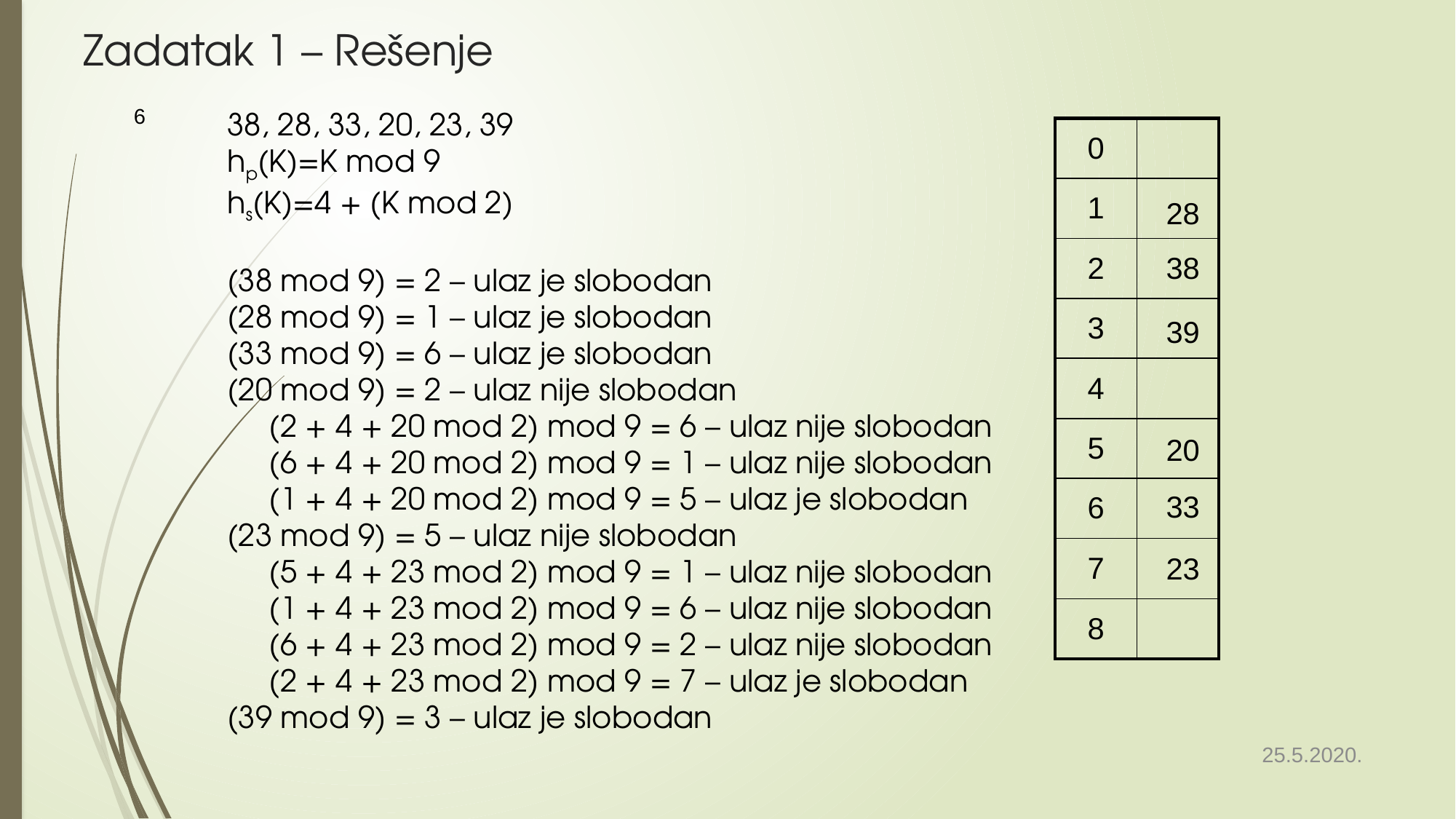

# Zadatak 1 – Rešenje
6
38, 28, 33, 20, 23, 39
hp(K)=K mod 9
hs(K)=4 + (K mod 2)

(38 mod 9) = 2 – ulaz je slobodan
(28 mod 9) = 1 – ulaz je slobodan
(33 mod 9) = 6 – ulaz je slobodan
(20 mod 9) = 2 – ulaz nije slobodan
     (2 + 4 + 20 mod 2) mod 9 = 6 – ulaz nije slobodan
     (6 + 4 + 20 mod 2) mod 9 = 1 – ulaz nije slobodan
     (1 + 4 + 20 mod 2) mod 9 = 5 – ulaz je slobodan
(23 mod 9) = 5 – ulaz nije slobodan
     (5 + 4 + 23 mod 2) mod 9 = 1 – ulaz nije slobodan
     (1 + 4 + 23 mod 2) mod 9 = 6 – ulaz nije slobodan
     (6 + 4 + 23 mod 2) mod 9 = 2 – ulaz nije slobodan
     (2 + 4 + 23 mod 2) mod 9 = 7 – ulaz je slobodan
(39 mod 9) = 3 – ulaz je slobodan
| 0 |  |
| --- | --- |
| 1 |  |
| 2 |  |
| 3 |  |
| 4 |  |
| 5 |  |
| 6 |  |
| 7 |  |
| 8 |  |
28
38
39
20
33
23
25.5.2020.